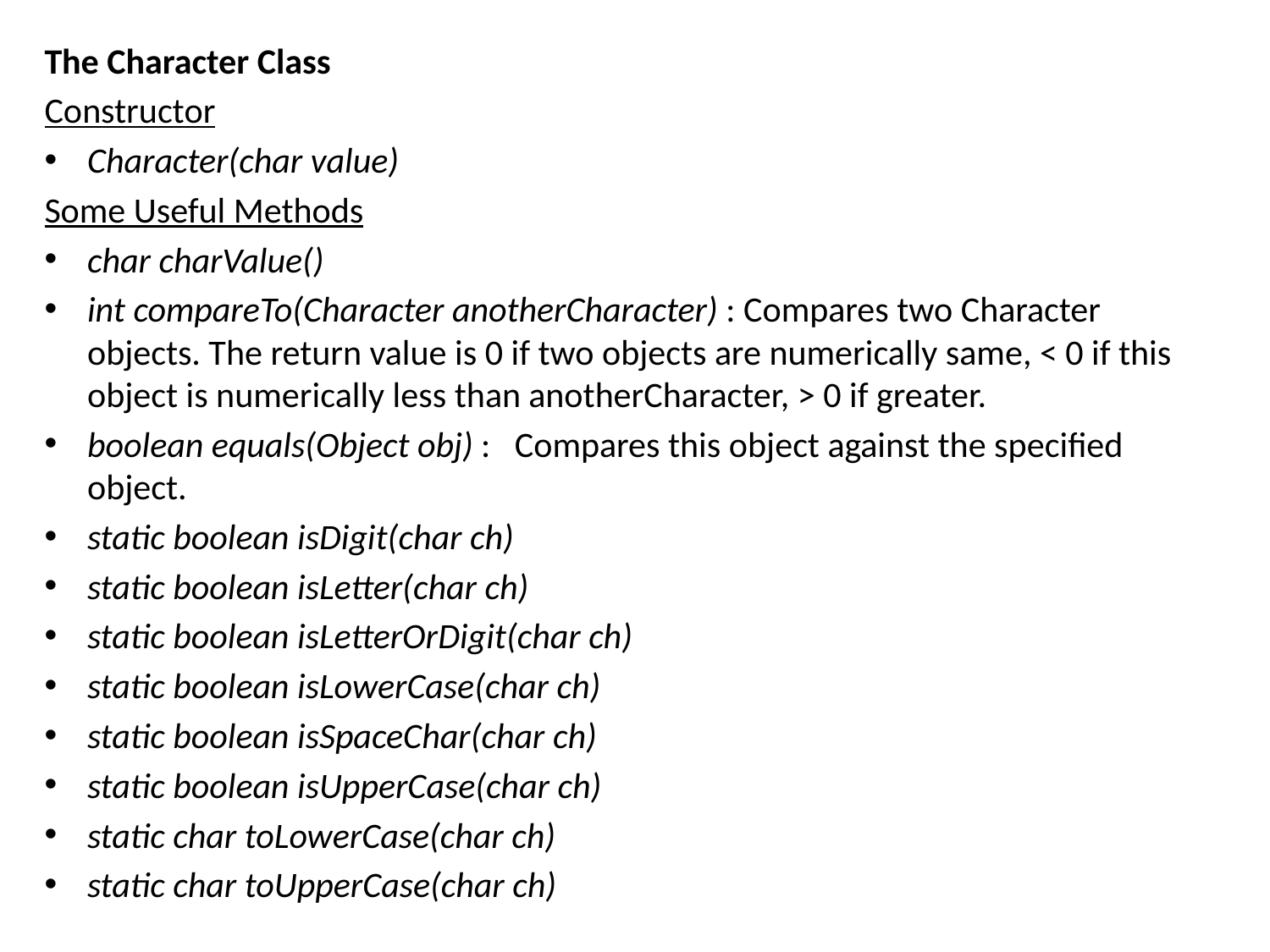

The Character Class
Constructor
Character(char value)
Some Useful Methods
char charValue()
int compareTo(Character anotherCharacter) : Compares two Character objects. The return value is 0 if two objects are numerically same, < 0 if this object is numerically less than anotherCharacter, > 0 if greater.
boolean equals(Object obj) :   Compares this object against the specified object.
static boolean isDigit(char ch)
static boolean isLetter(char ch)
static boolean isLetterOrDigit(char ch)
static boolean isLowerCase(char ch)
static boolean isSpaceChar(char ch)
static boolean isUpperCase(char ch)
static char toLowerCase(char ch)
static char toUpperCase(char ch)